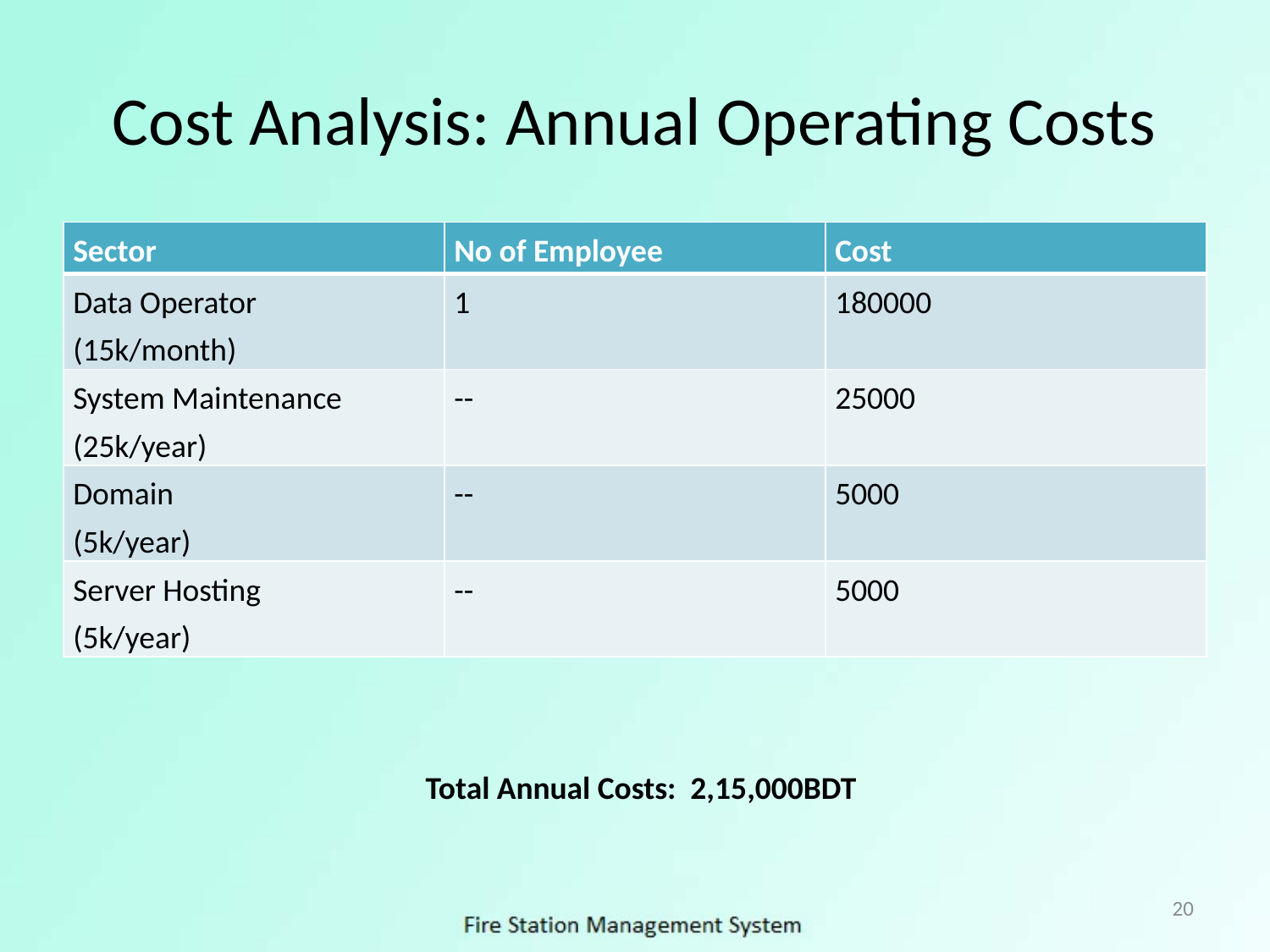

# Cost Analysis: Annual Operating Costs
| Sector | No of Employee | Cost |
| --- | --- | --- |
| Data Operator (15k/month) | 1 | 180000 |
| System Maintenance (25k/year) | -- | 25000 |
| Domain (5k/year) | -- | 5000 |
| Server Hosting (5k/year) | -- | 5000 |
Total Annual Costs:  2,15,000BDT
20